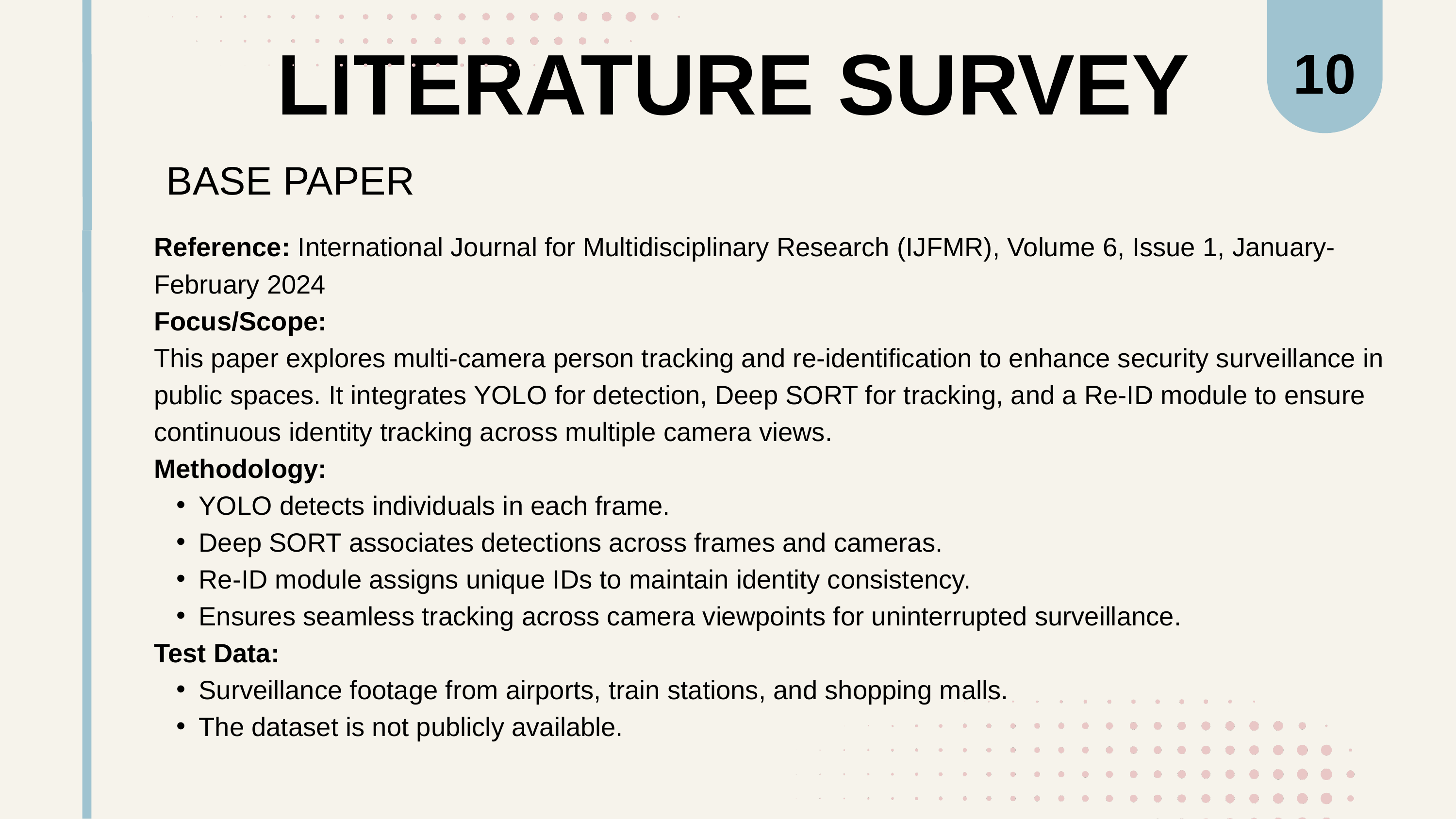

10

LITERATURE SURVEY
BASE PAPER
Reference: International Journal for Multidisciplinary Research (IJFMR), Volume 6, Issue 1, January-February 2024
Focus/Scope:
This paper explores multi-camera person tracking and re-identification to enhance security surveillance in public spaces. It integrates YOLO for detection, Deep SORT for tracking, and a Re-ID module to ensure continuous identity tracking across multiple camera views.
Methodology:
YOLO detects individuals in each frame.
Deep SORT associates detections across frames and cameras.
Re-ID module assigns unique IDs to maintain identity consistency.
Ensures seamless tracking across camera viewpoints for uninterrupted surveillance.
Test Data:
Surveillance footage from airports, train stations, and shopping malls.
The dataset is not publicly available.